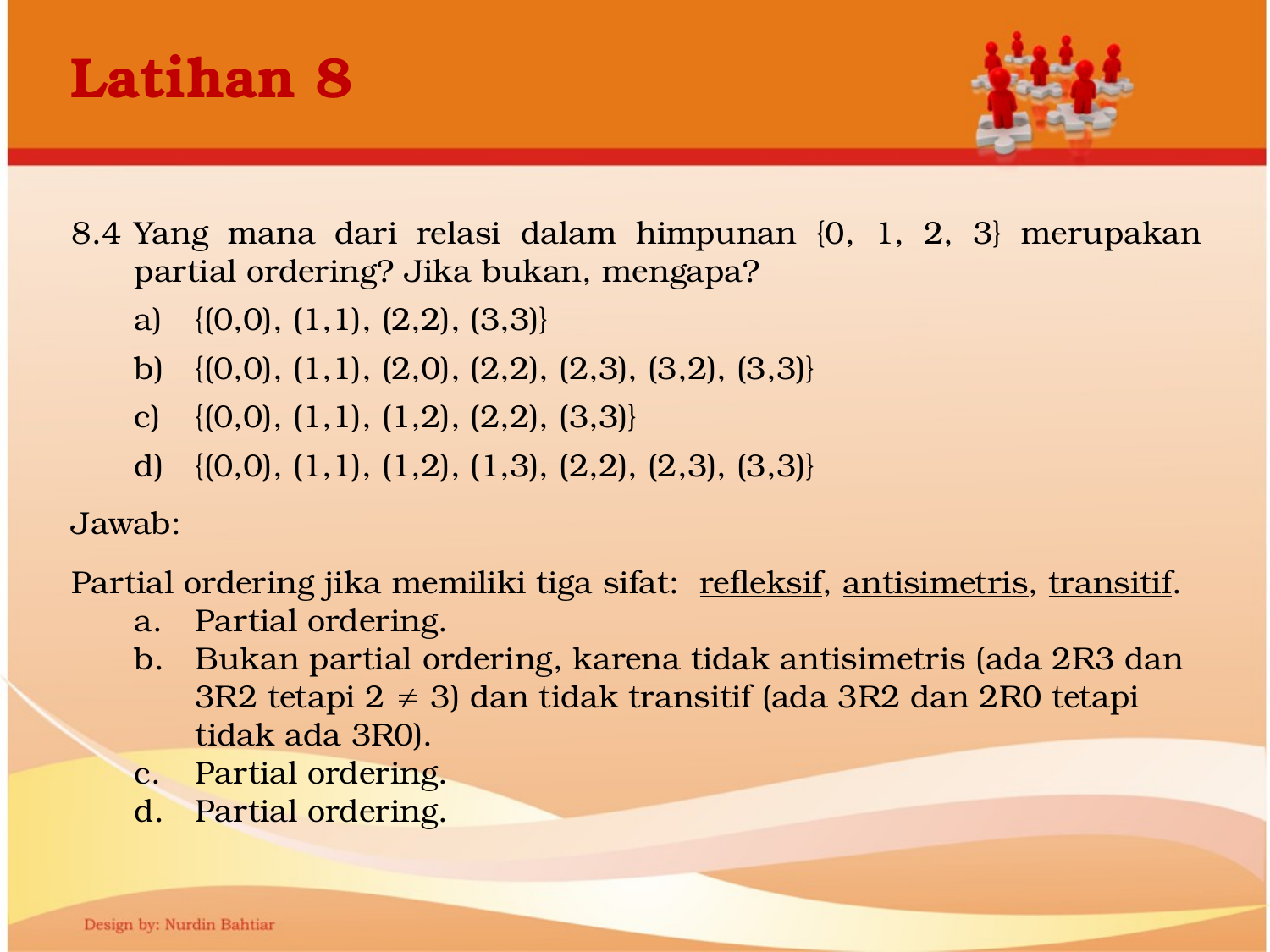

# Latihan 8
8.4	Yang mana dari relasi dalam himpunan {0, 1, 2, 3} merupakan partial ordering? Jika bukan, mengapa?
{(0,0), (1,1), (2,2), (3,3)}
{(0,0), (1,1), (2,0), (2,2), (2,3), (3,2), (3,3)}
{(0,0), (1,1), (1,2), (2,2), (3,3)}
{(0,0), (1,1), (1,2), (1,3), (2,2), (2,3), (3,3)}
Jawab:
Partial ordering jika memiliki tiga sifat:  refleksif, antisimetris, transitif.
Partial ordering.
Bukan partial ordering, karena tidak antisimetris (ada 2R3 dan 3R2 tetapi 2 ≠ 3) dan tidak transitif (ada 3R2 dan 2R0 tetapi tidak ada 3R0).
Partial ordering.
Partial ordering.